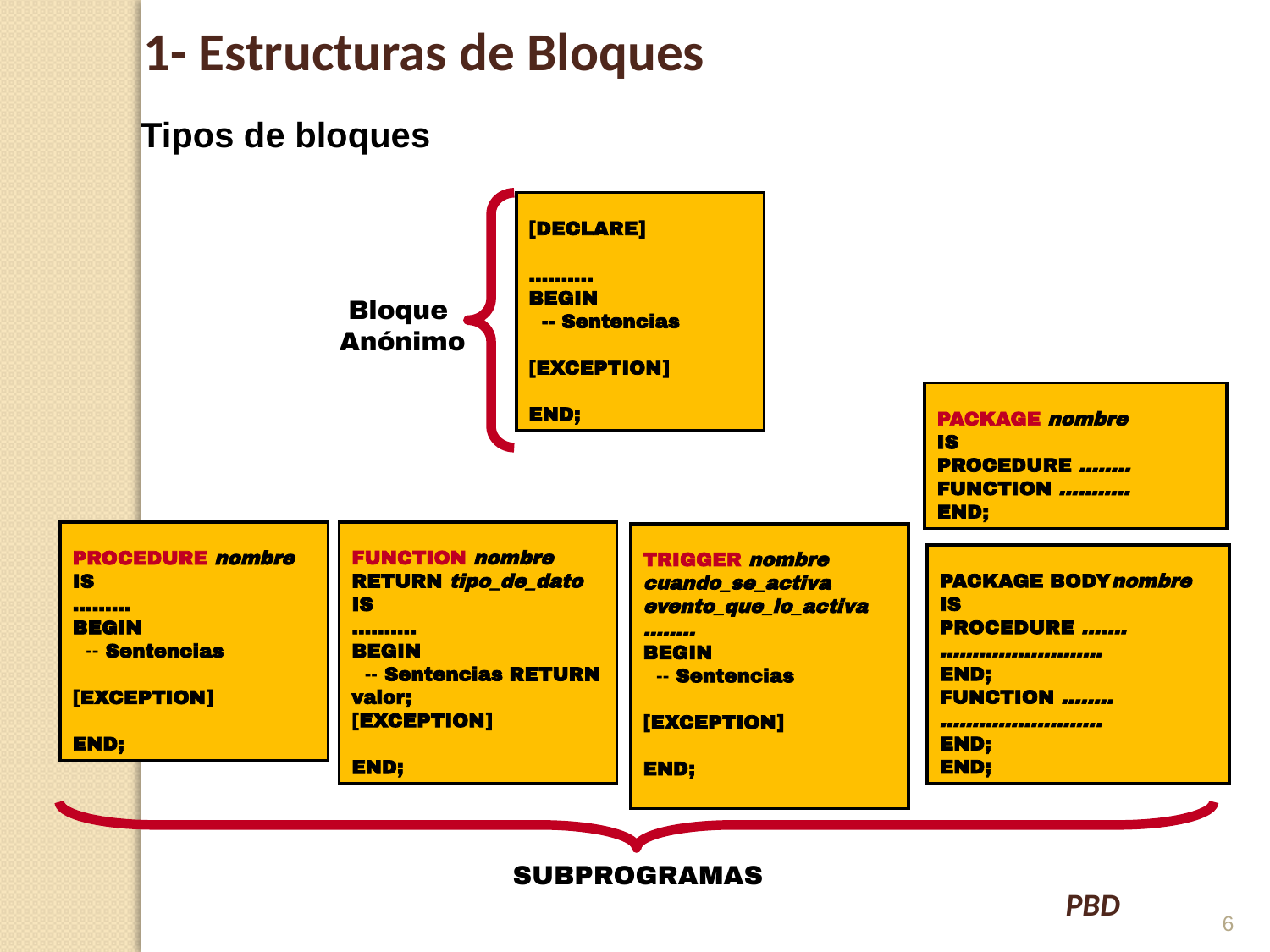

1- Estructuras de Bloques

Tipos de bloques

[DECLARE]

……….
BEGIN
  -- Sentencias

[EXCEPTION]

END;

Bloque
 Anónimo

PACKAGE nombre
IS
PROCEDURE ……..
FUNCTION ………..
END;

PROCEDURE nombre
IS
………
BEGIN
  -- Sentencias

[EXCEPTION]

END;

FUNCTION nombre
RETURN tipo_de_dato
IS
……….
BEGIN
  -- Sentencias RETURN valor;
[EXCEPTION]

END;

TRIGGER nombre  cuando_se_activa evento_que_lo_activa
……..
BEGIN
  -- Sentencias

[EXCEPTION]

END;

PACKAGE BODYnombre
IS
PROCEDURE …….
…………….………
END;
FUNCTION ……..
…………………….
END;
END;
SUBPROGRAMAS
6
PBD